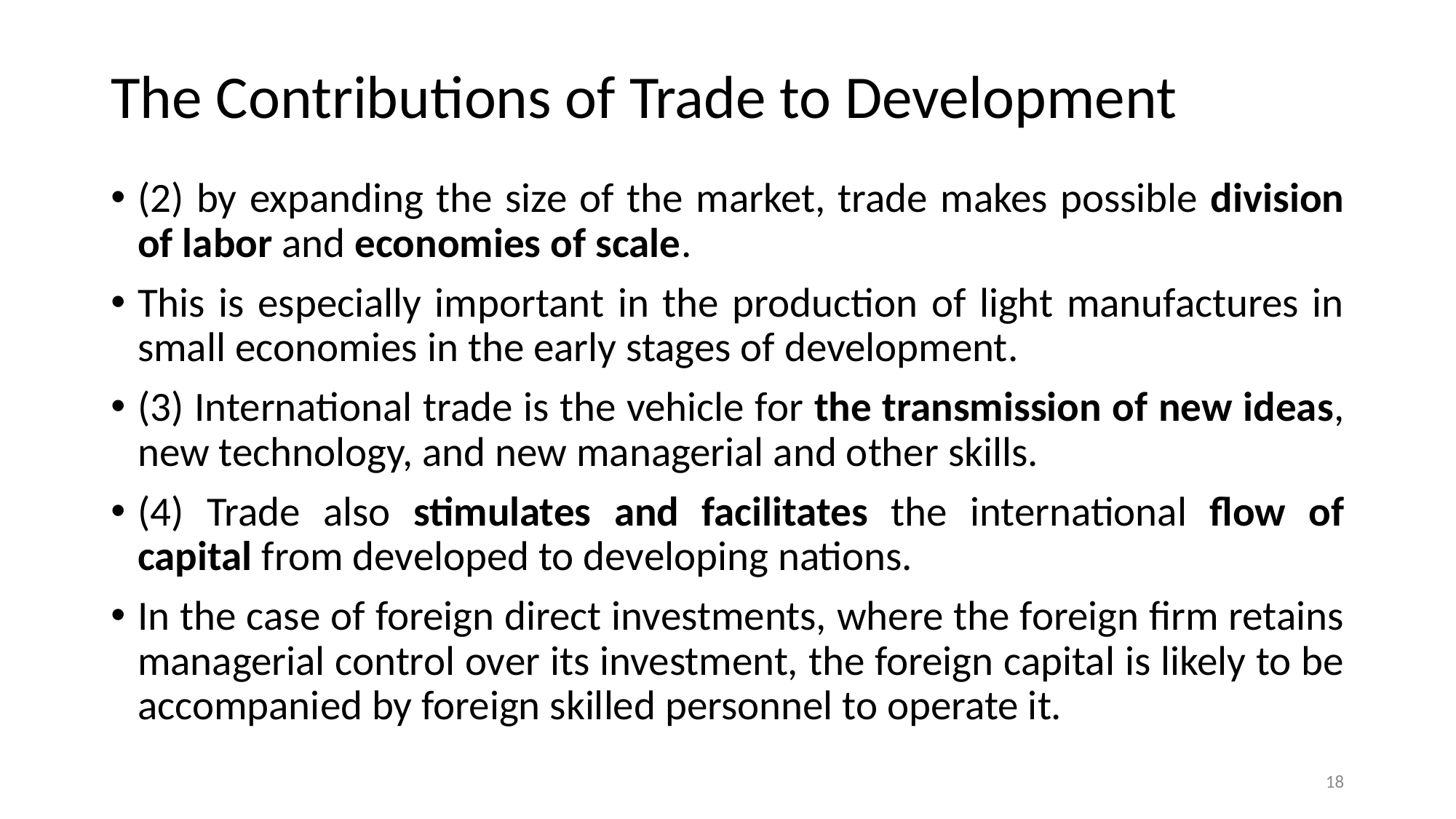

# The Contributions of Trade to Development
(2) by expanding the size of the market, trade makes possible division of labor and economies of scale.
This is especially important in the production of light manufactures in small economies in the early stages of development.
(3) International trade is the vehicle for the transmission of new ideas, new technology, and new managerial and other skills.
(4) Trade also stimulates and facilitates the international flow of capital from developed to developing nations.
In the case of foreign direct investments, where the foreign firm retains managerial control over its investment, the foreign capital is likely to be accompanied by foreign skilled personnel to operate it.

18